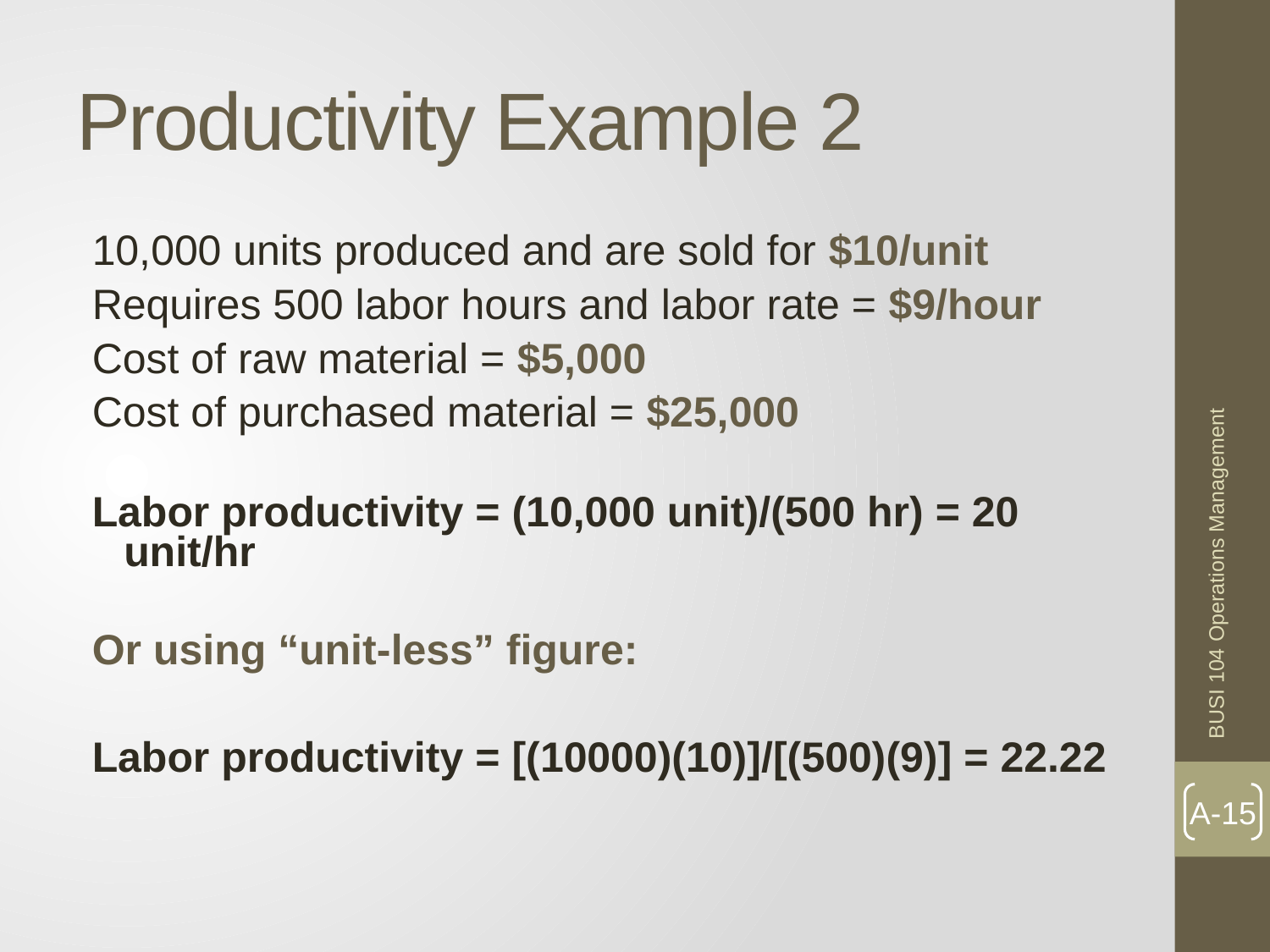

# Productivity Example 2
10,000 units produced and are sold for $10/unit
Requires 500 labor hours and labor rate = $9/hour
Cost of raw material = $5,000
Cost of purchased material = $25,000

Labor productivity = (10,000 unit)/(500 hr) = 20 unit/hr

Or using “unit-less” figure:

Labor productivity = [(10000)(10)]/[(500)(9)] = 22.22

BUSI 104 Operations Management
A-15